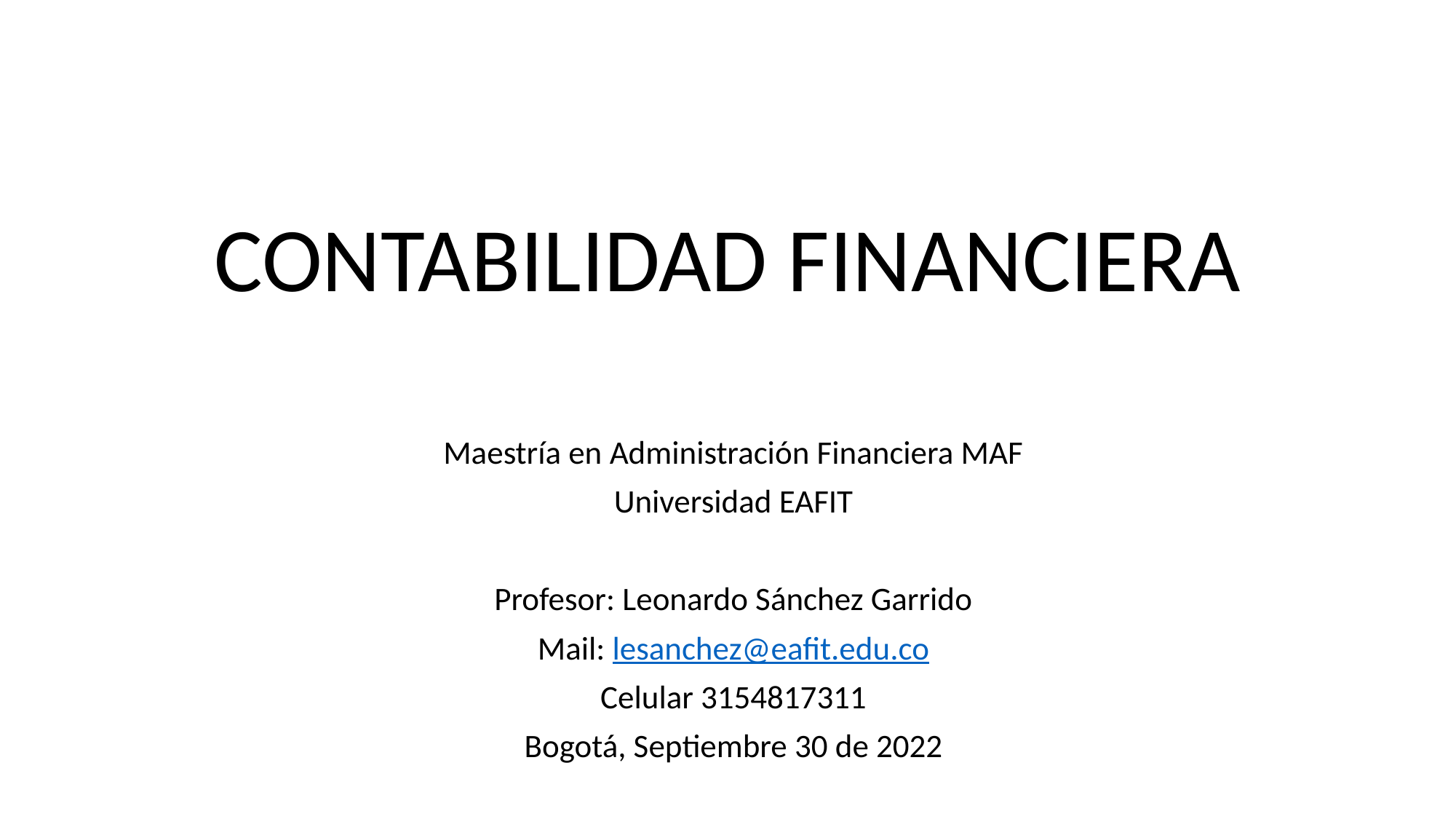

# CONTABILIDAD FINANCIERA
Maestría en Administración Financiera MAF
Universidad EAFIT

Profesor: Leonardo Sánchez Garrido
Mail: lesanchez@eafit.edu.co
Celular 3154817311
Bogotá, Septiembre 30 de 2022